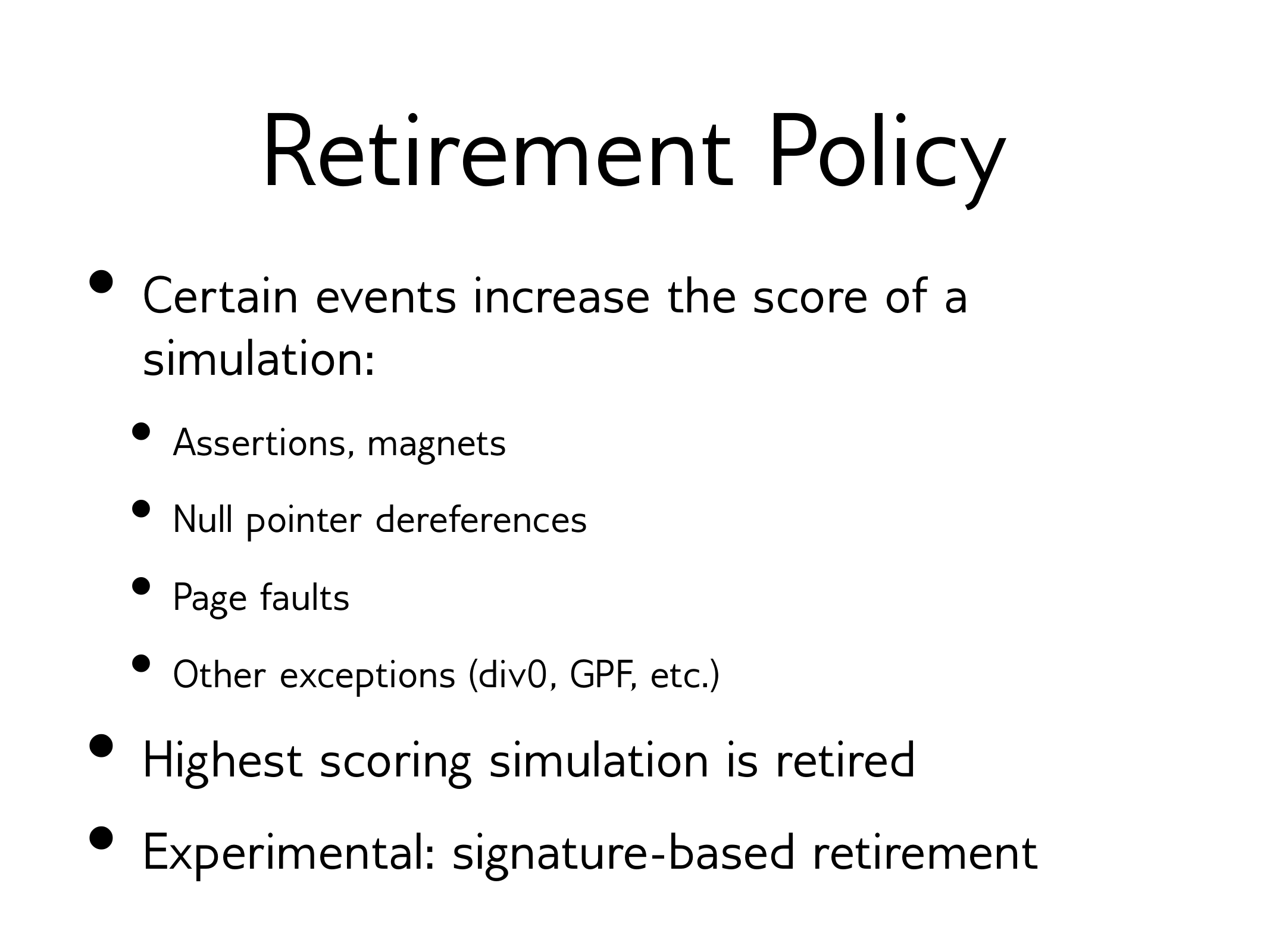

# Retirement Policy
Certain events increase the score of a simulation:
Assertions, magnets
Null pointer dereferences
Page faults
Other exceptions (div0, GPF, etc.)
Highest scoring simulation is retired
Experimental: signature-based retirement